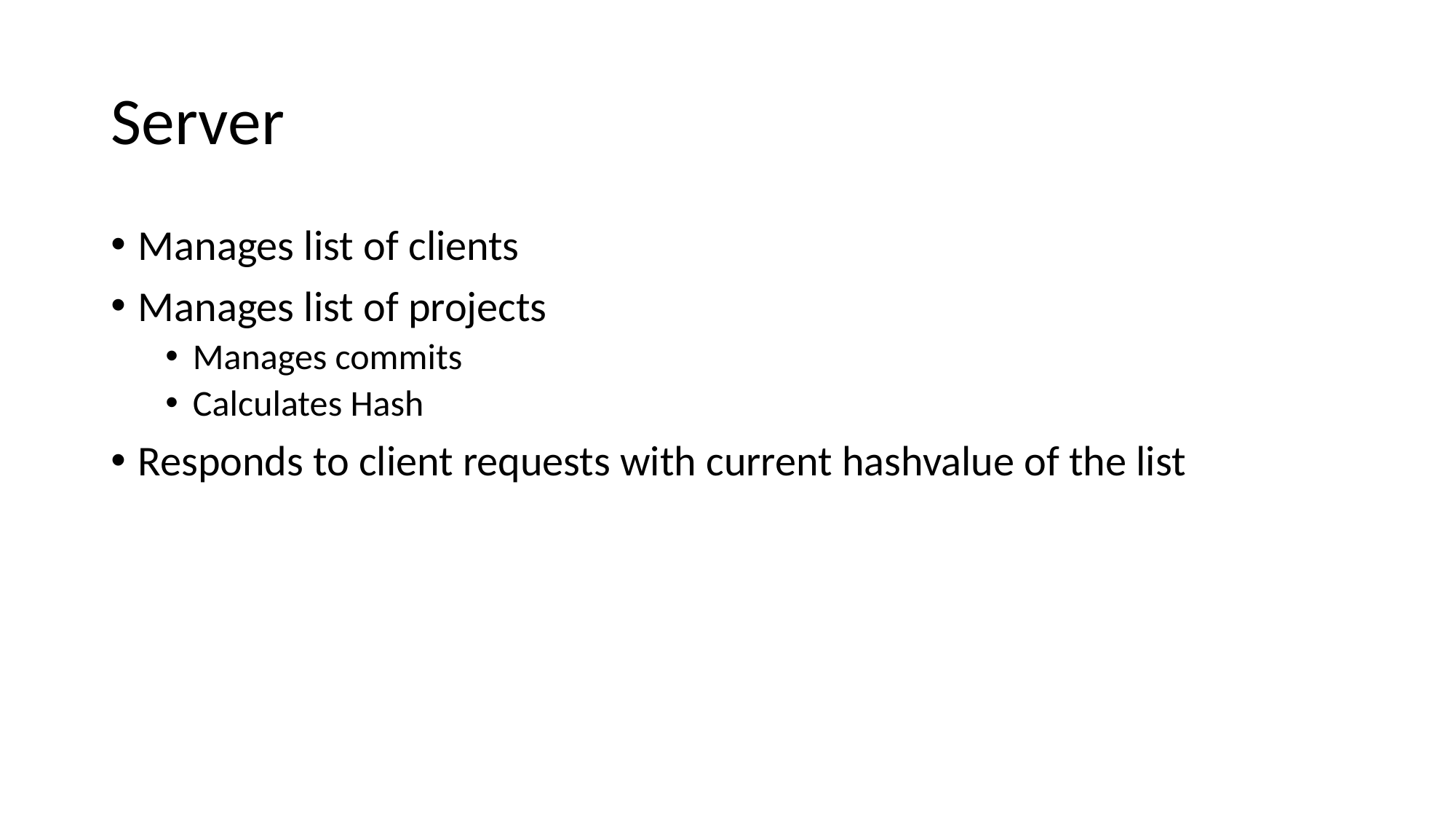

# Server
Manages list of clients
Manages list of projects
Manages commits
Calculates Hash
Responds to client requests with current hashvalue of the list